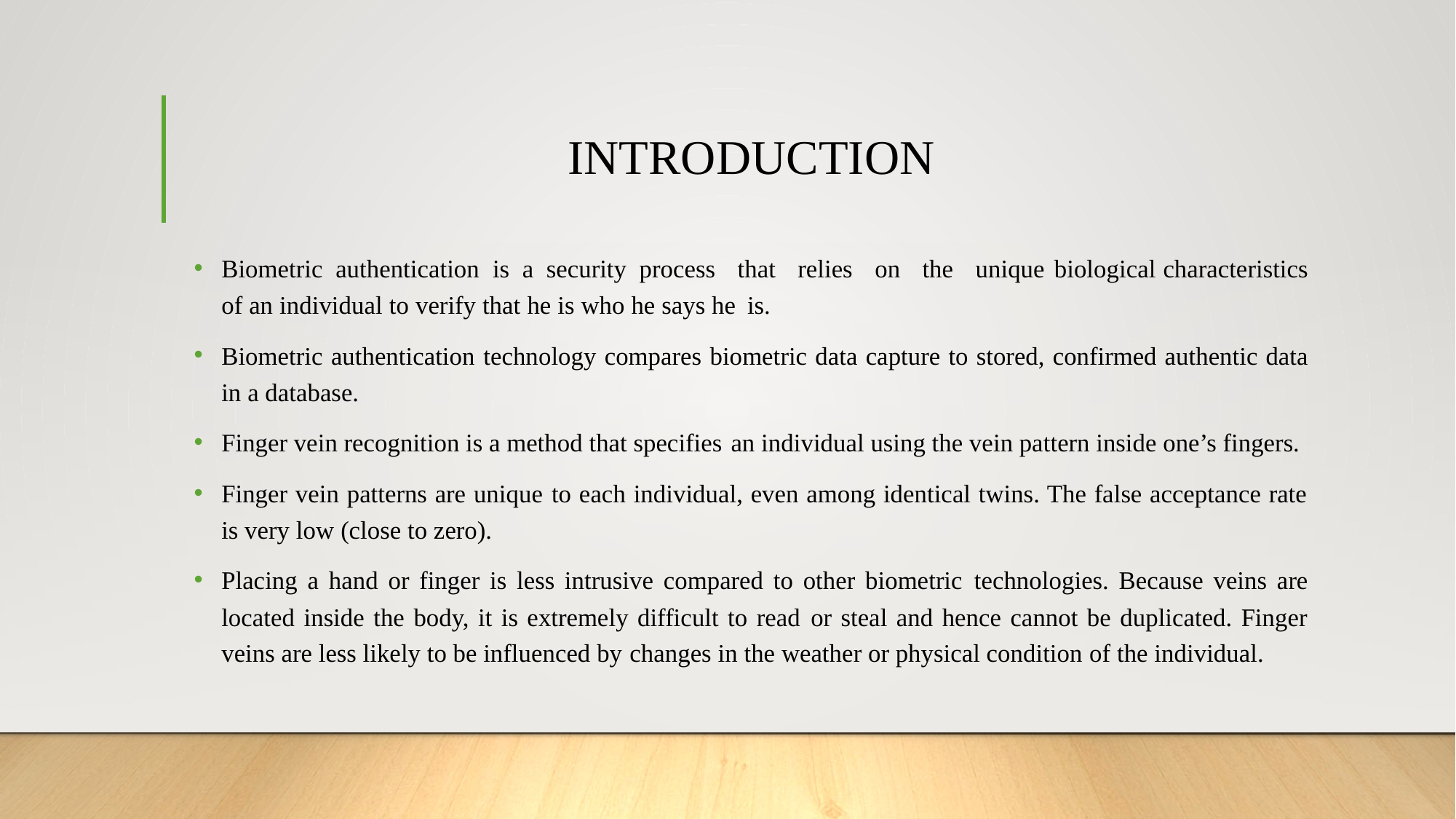

# INTRODUCTION
Biometric authentication is a security process   that   relies   on   the   unique  biological characteristics of an individual to verify that he is who he says he is.
Biometric authentication technology compares biometric data capture to stored, confirmed authentic data in a database.
Finger vein recognition is a method that specifies  an individual using the vein pattern inside one’s fingers.
Finger vein patterns are unique to each individual, even among identical twins. The false acceptance rate is very low (close to zero).
Placing a hand or finger is less intrusive compared to other biometric technologies. Because veins are located inside the body, it is extremely difficult to read or steal and hence cannot be duplicated. Finger veins are less likely to be influenced by changes in the weather or physical condition of the individual.